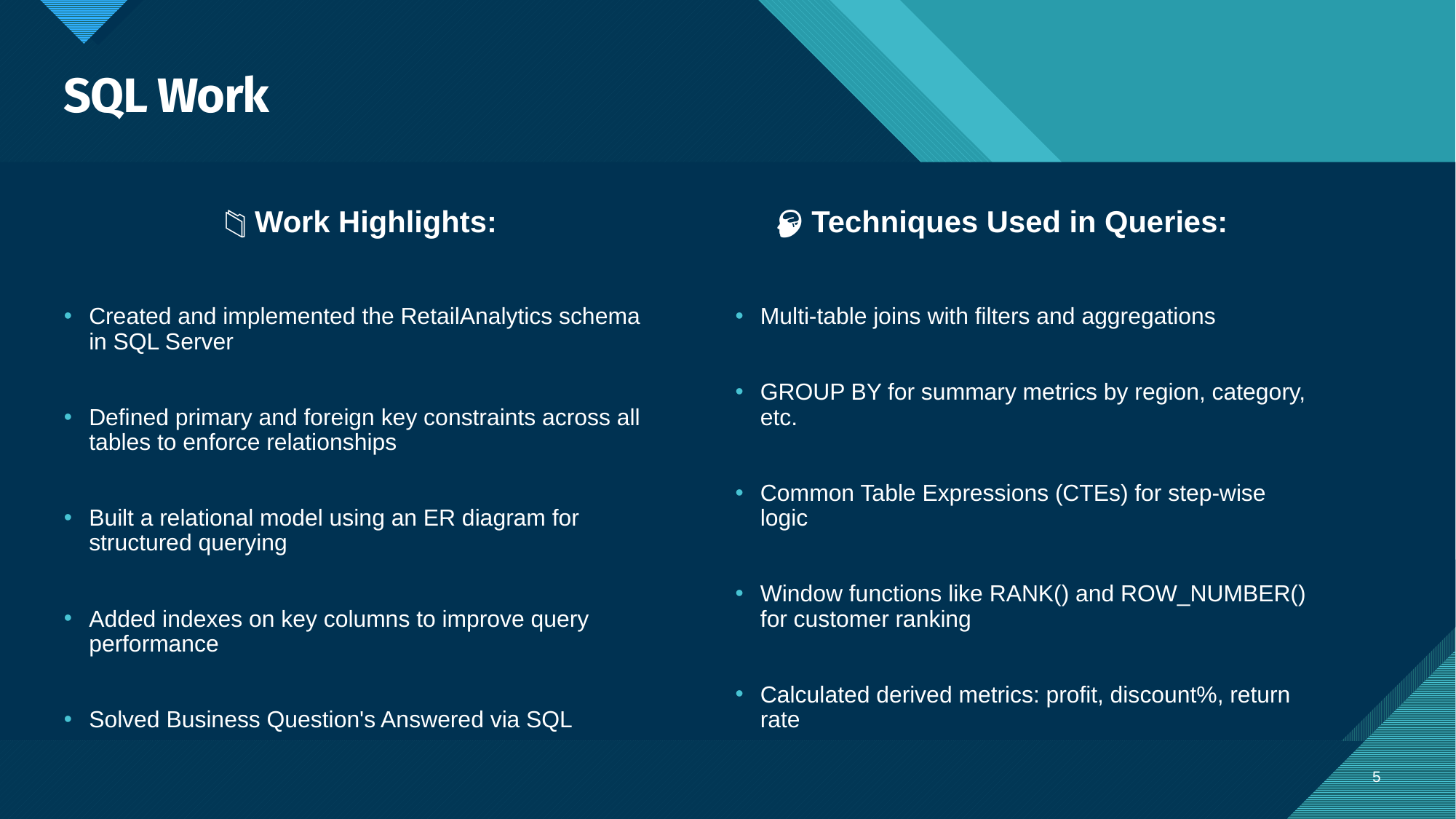

# SQL Work
📁 Work Highlights:
🧠 Techniques Used in Queries:
Created and implemented the RetailAnalytics schema in SQL Server

Defined primary and foreign key constraints across all tables to enforce relationships

Built a relational model using an ER diagram for structured querying

Added indexes on key columns to improve query performance

Solved Business Question's Answered via SQL
Multi-table joins with filters and aggregations

GROUP BY for summary metrics by region, category, etc.

Common Table Expressions (CTEs) for step-wise logic

Window functions like RANK() and ROW_NUMBER() for customer ranking

Calculated derived metrics: profit, discount%, return rate
5